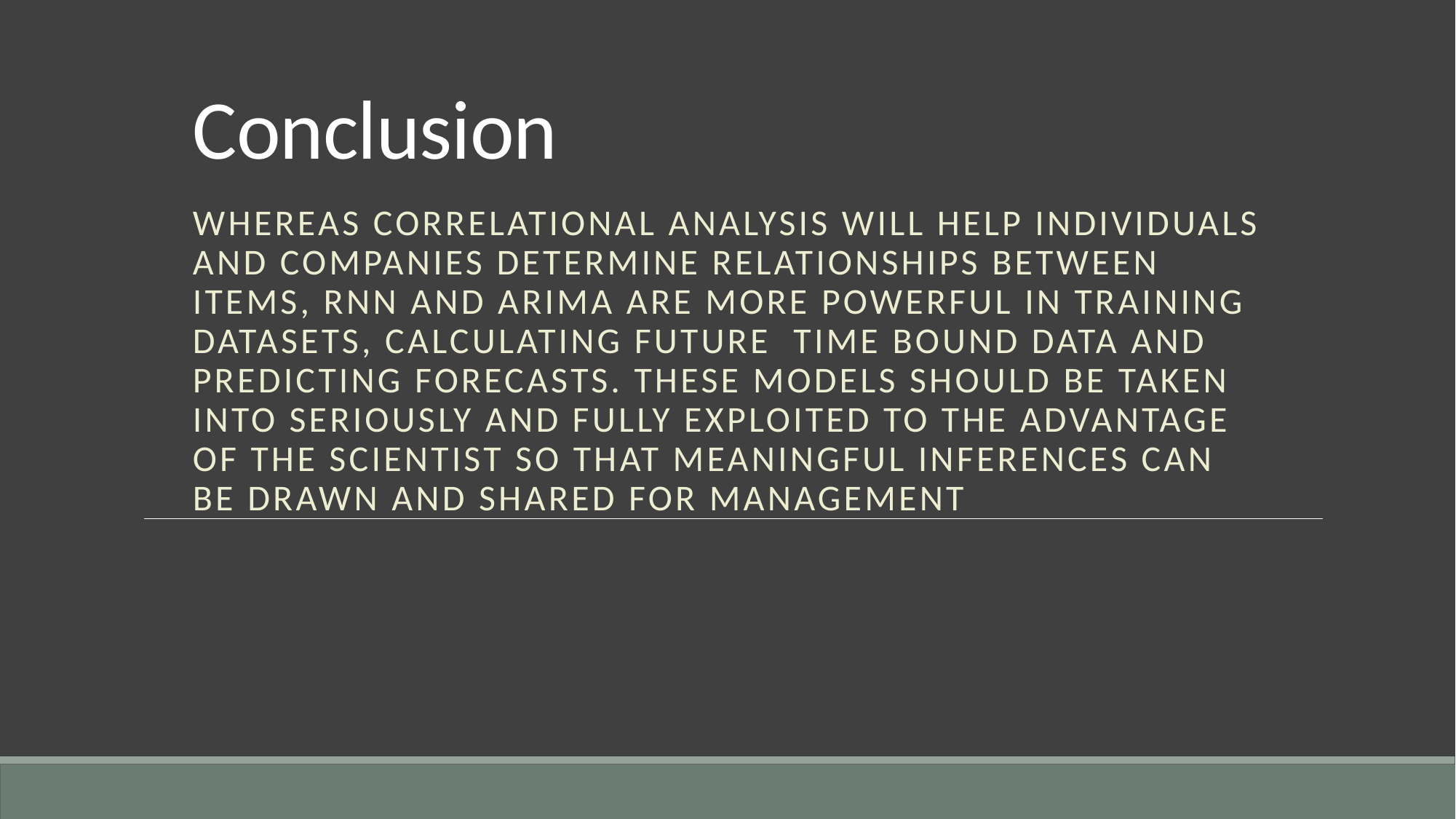

# Conclusion
Whereas Correlational analysis will help individuals and companies determine relationships between items, RNN and ARIMA are more powerful in training datasets, calculating future  time bound data and predicting forecasts. These models should be taken into seriously and fully exploited to the advantage of the scientist so that meaningful inferences can be drawn and shared for management